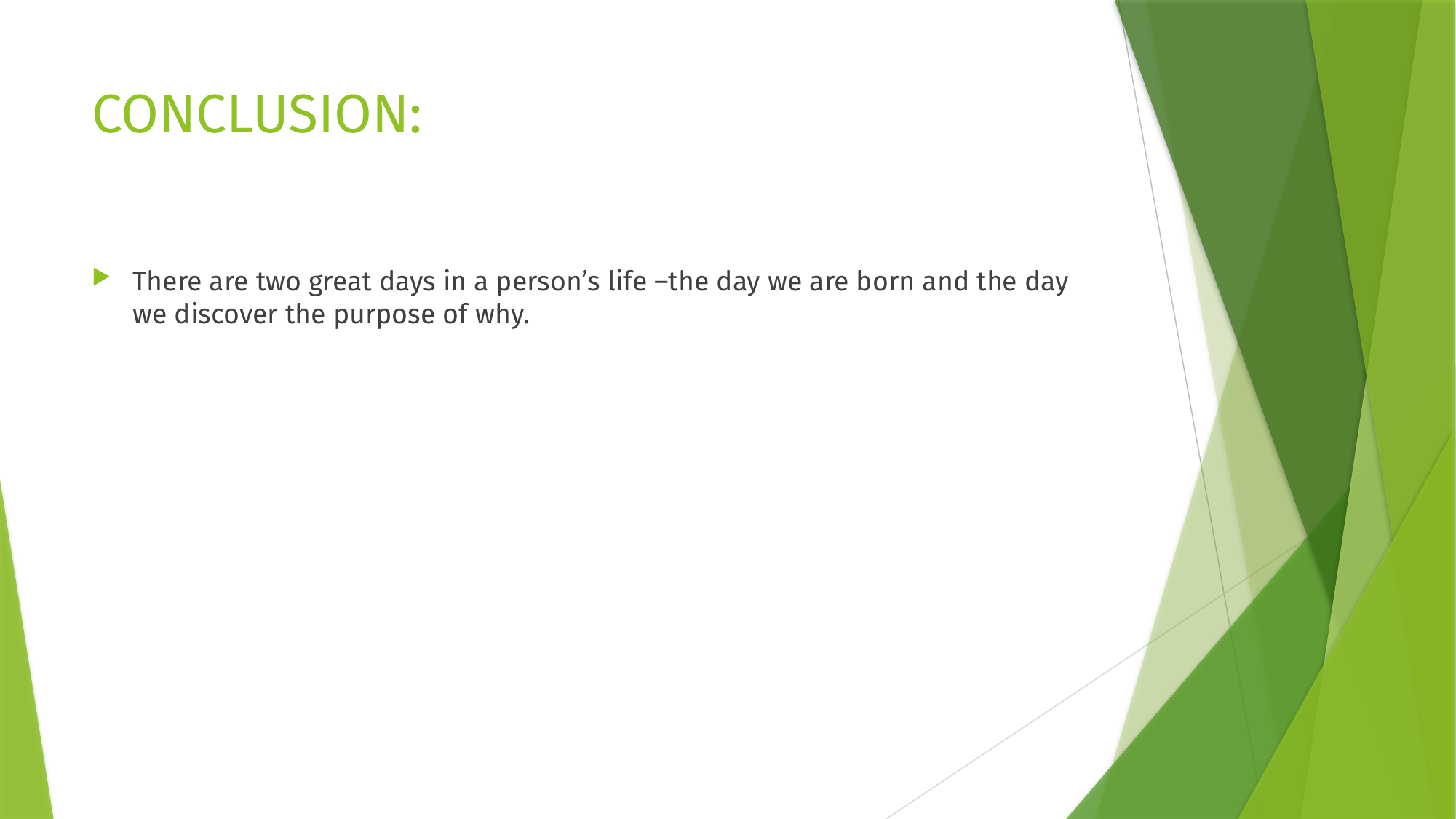

# CONCLUSION:
There are two great days in a person’s life –the day we are born and the day we discover the purpose of why.